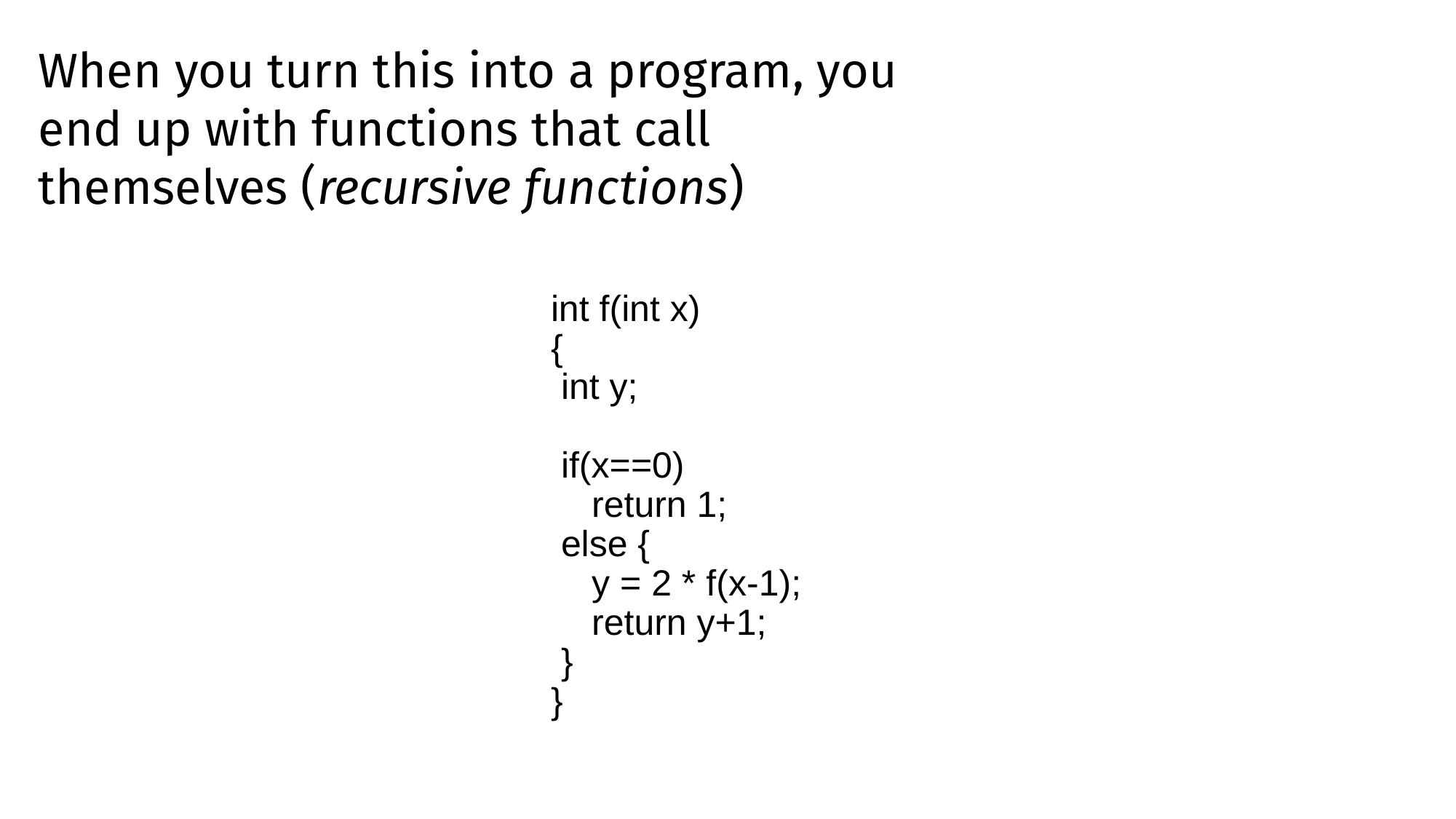

# When you turn this into a program, you end up with functions that call themselves (recursive functions)
int f(int x)
{
 int y;

 if(x==0)
    return 1;
 else {
    y = 2 * f(x-1);
    return y+1;
 }
}